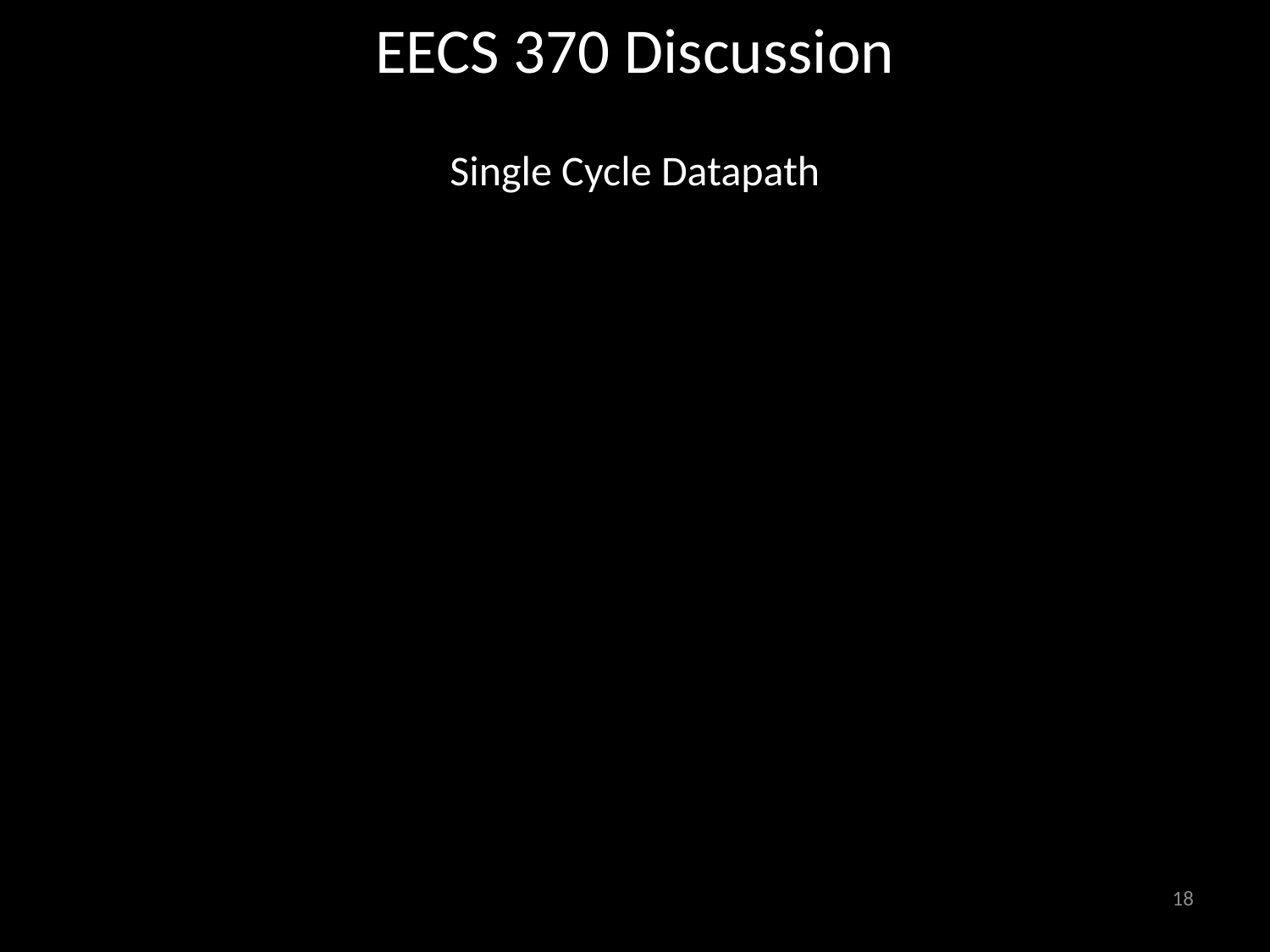

# EECS 370 Discussion
Single Cycle Datapath

18